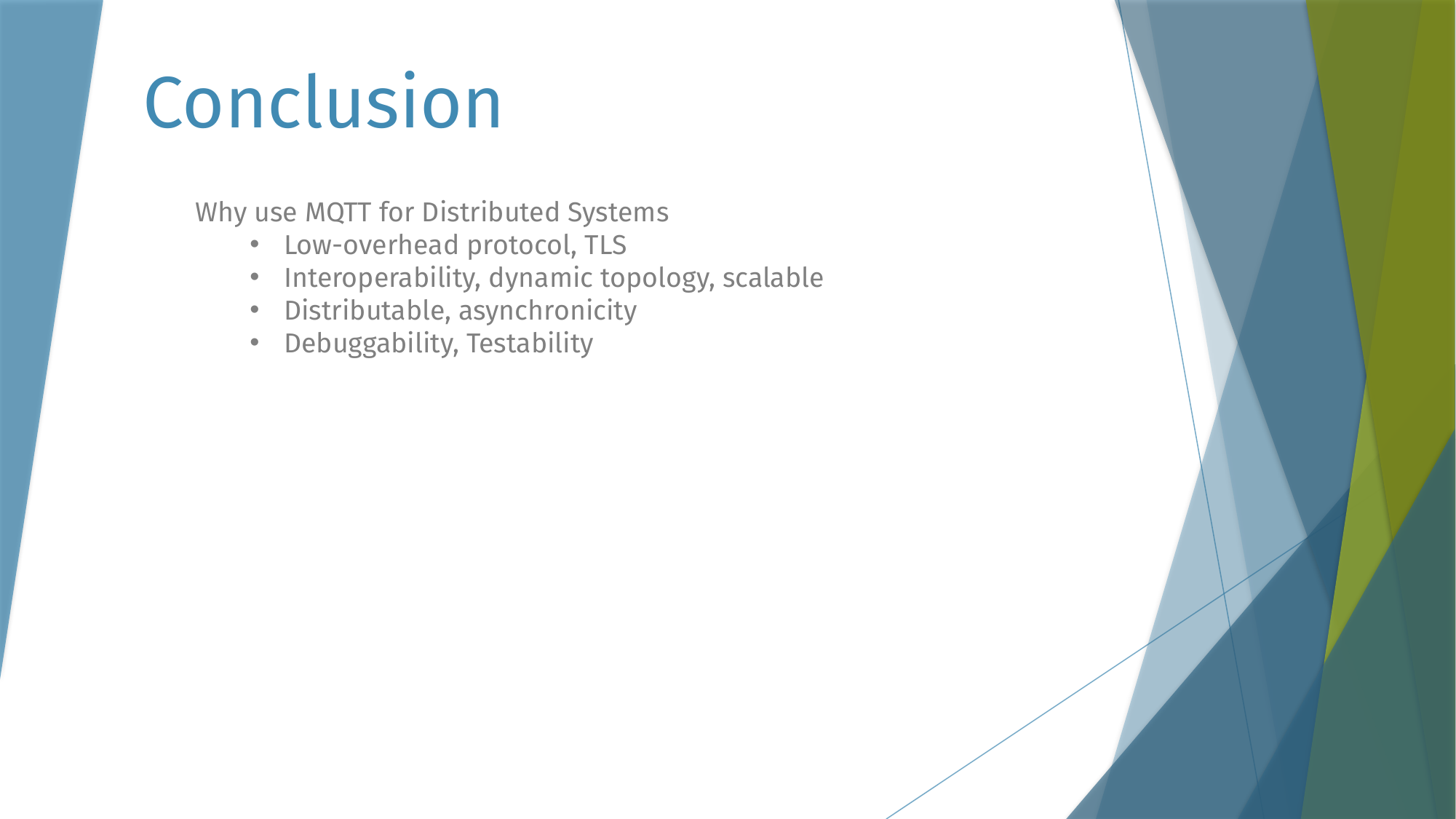

# Conclusion
Why use MQTT for Distributed Systems
Low-overhead protocol, TLS
Interoperability, dynamic topology, scalable
Distributable, asynchronicity
Debuggability, Testability